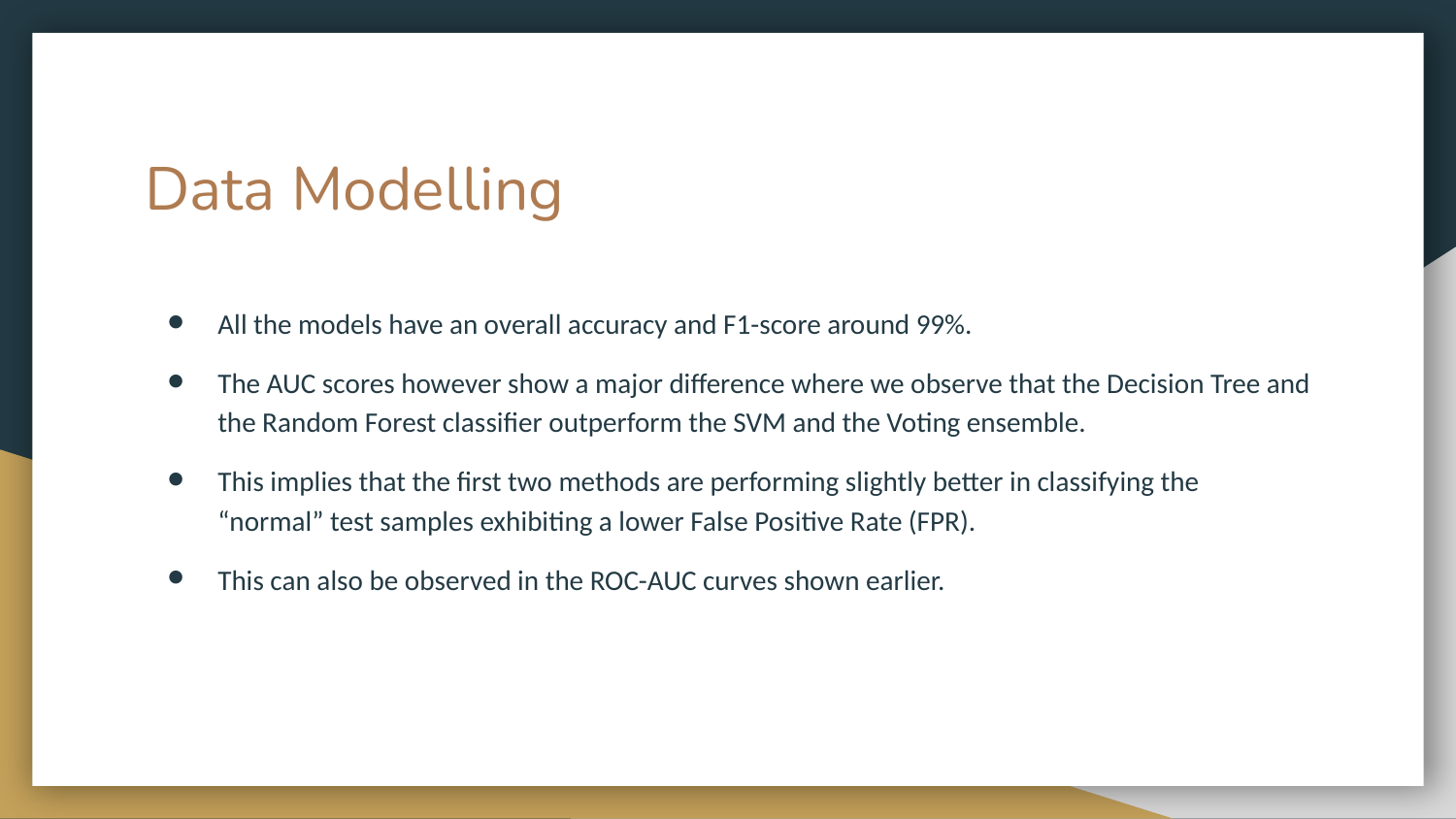

# Data Modelling
All the models have an overall accuracy and F1-score around 99%.
The AUC scores however show a major difference where we observe that the Decision Tree and the Random Forest classifier outperform the SVM and the Voting ensemble.
This implies that the first two methods are performing slightly better in classifying the “normal” test samples exhibiting a lower False Positive Rate (FPR).
This can also be observed in the ROC-AUC curves shown earlier.